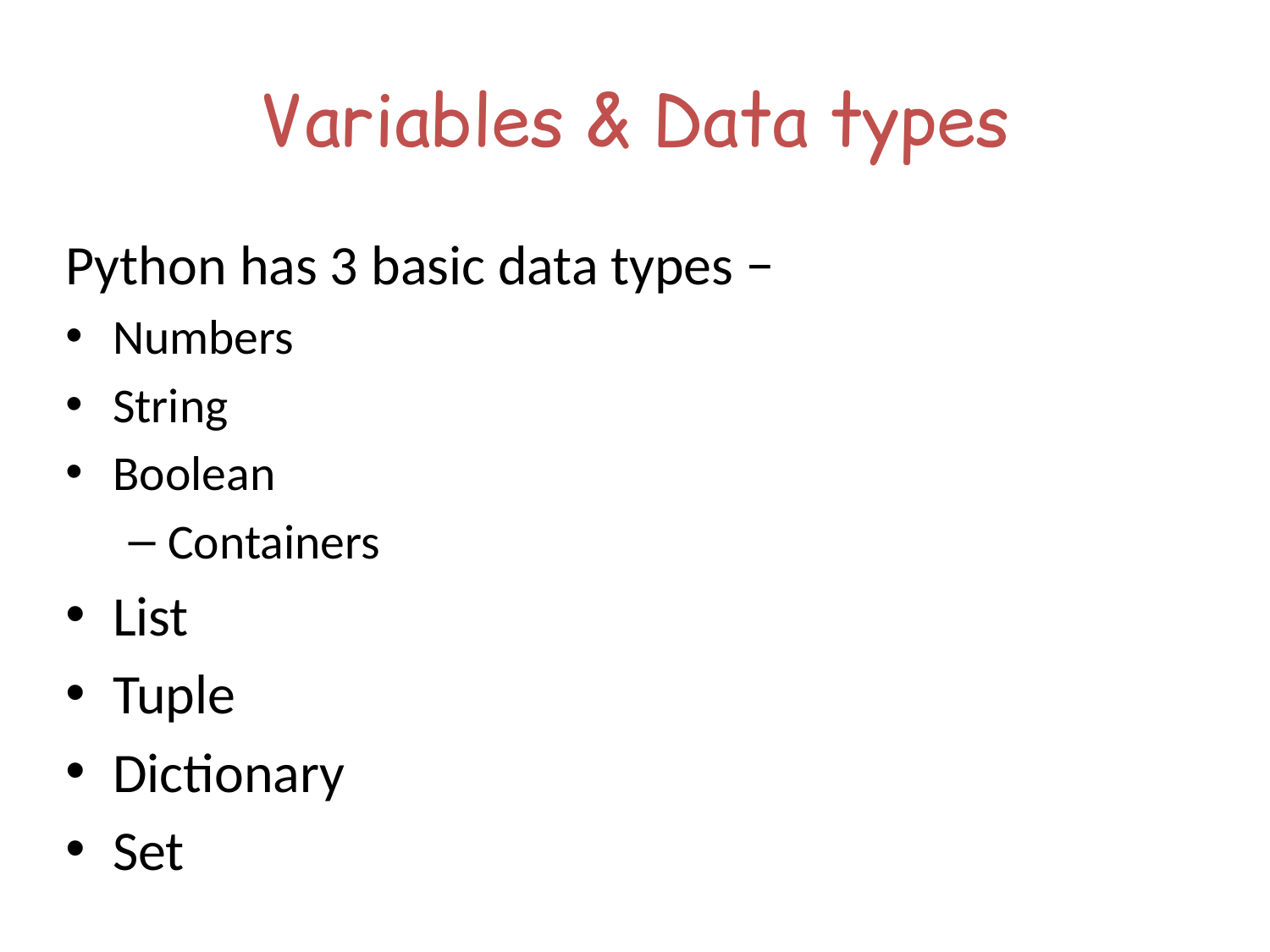

# Variables & Data types
Python has 3 basic data types −
Numbers
String
Boolean
Containers
List
Tuple
Dictionary
Set